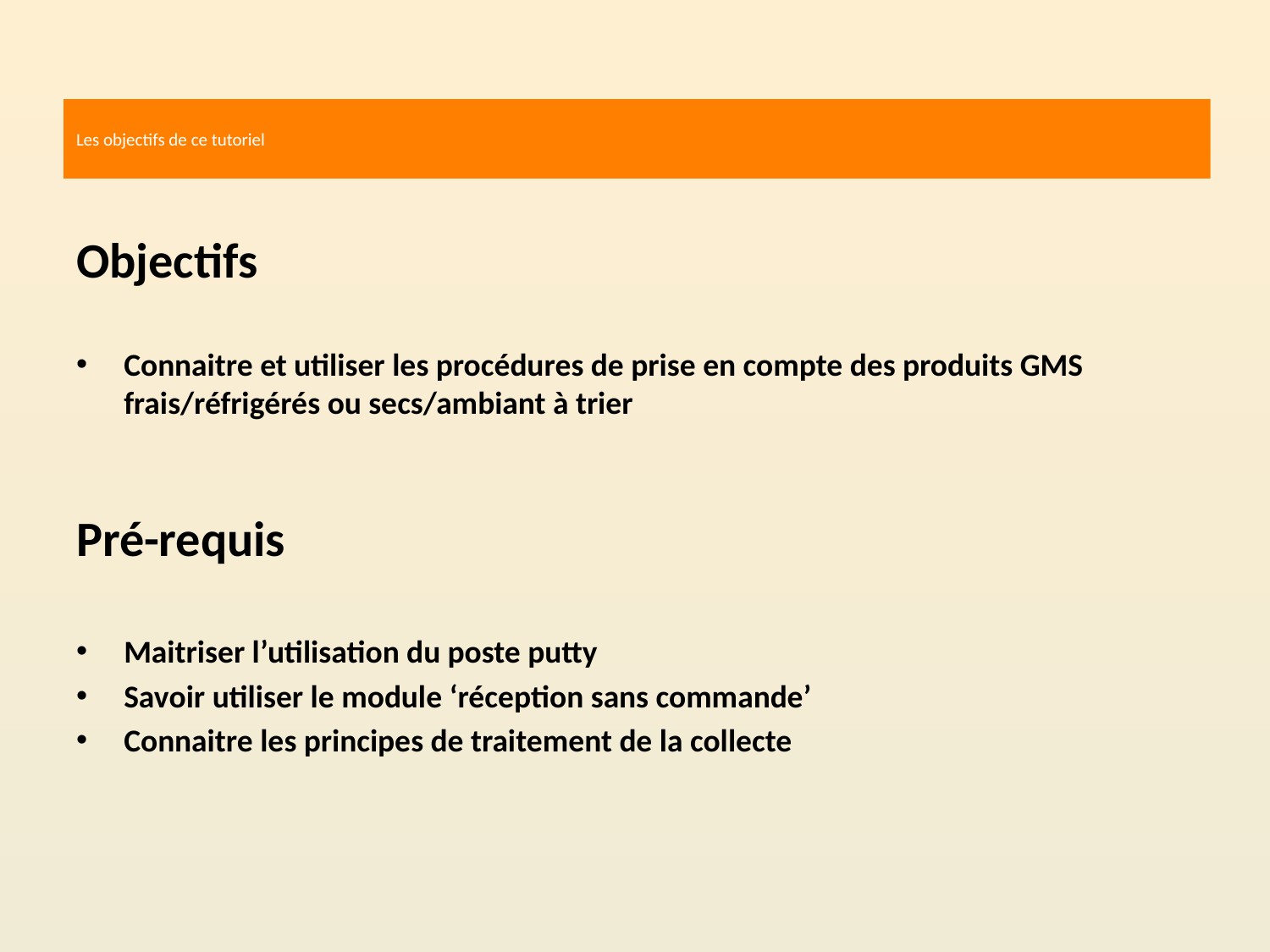

# Les objectifs de ce tutoriel
Objectifs
Connaitre et utiliser les procédures de prise en compte des produits GMS
frais/réfrigérés ou secs/ambiant à trier
Pré-requis
Maitriser l’utilisation du poste putty
Savoir utiliser le module ‘réception sans commande’
Connaitre les principes de traitement de la collecte